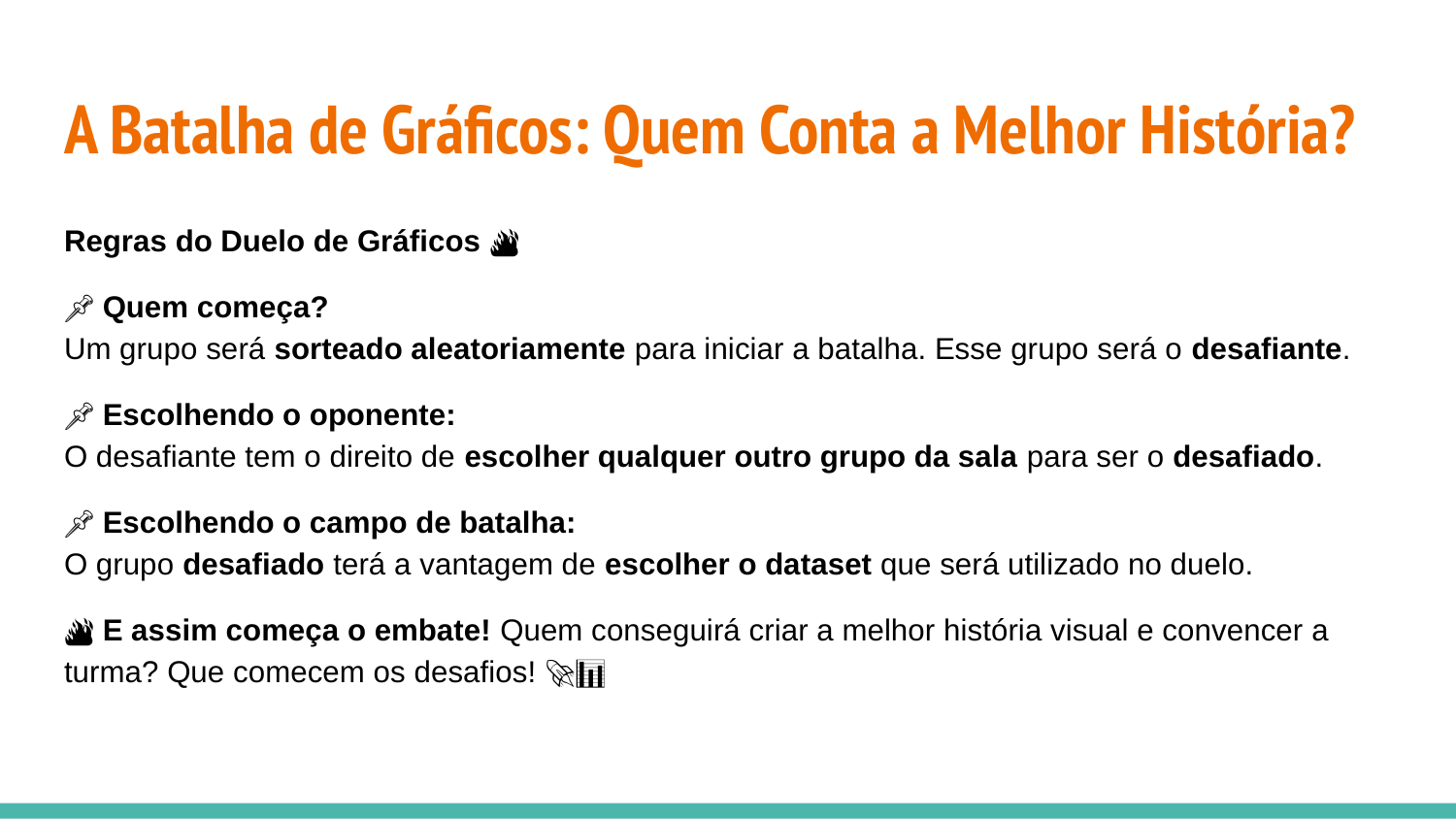

# A Batalha de Gráficos: Quem Conta a Melhor História?
Regras do Duelo de Gráficos 🔥
📌 Quem começa?
Um grupo será sorteado aleatoriamente para iniciar a batalha. Esse grupo será o desafiante.
📌 Escolhendo o oponente:
O desafiante tem o direito de escolher qualquer outro grupo da sala para ser o desafiado.
📌 Escolhendo o campo de batalha:
O grupo desafiado terá a vantagem de escolher o dataset que será utilizado no duelo.
🔥 E assim começa o embate! Quem conseguirá criar a melhor história visual e convencer a turma? Que comecem os desafios! 🚀📊